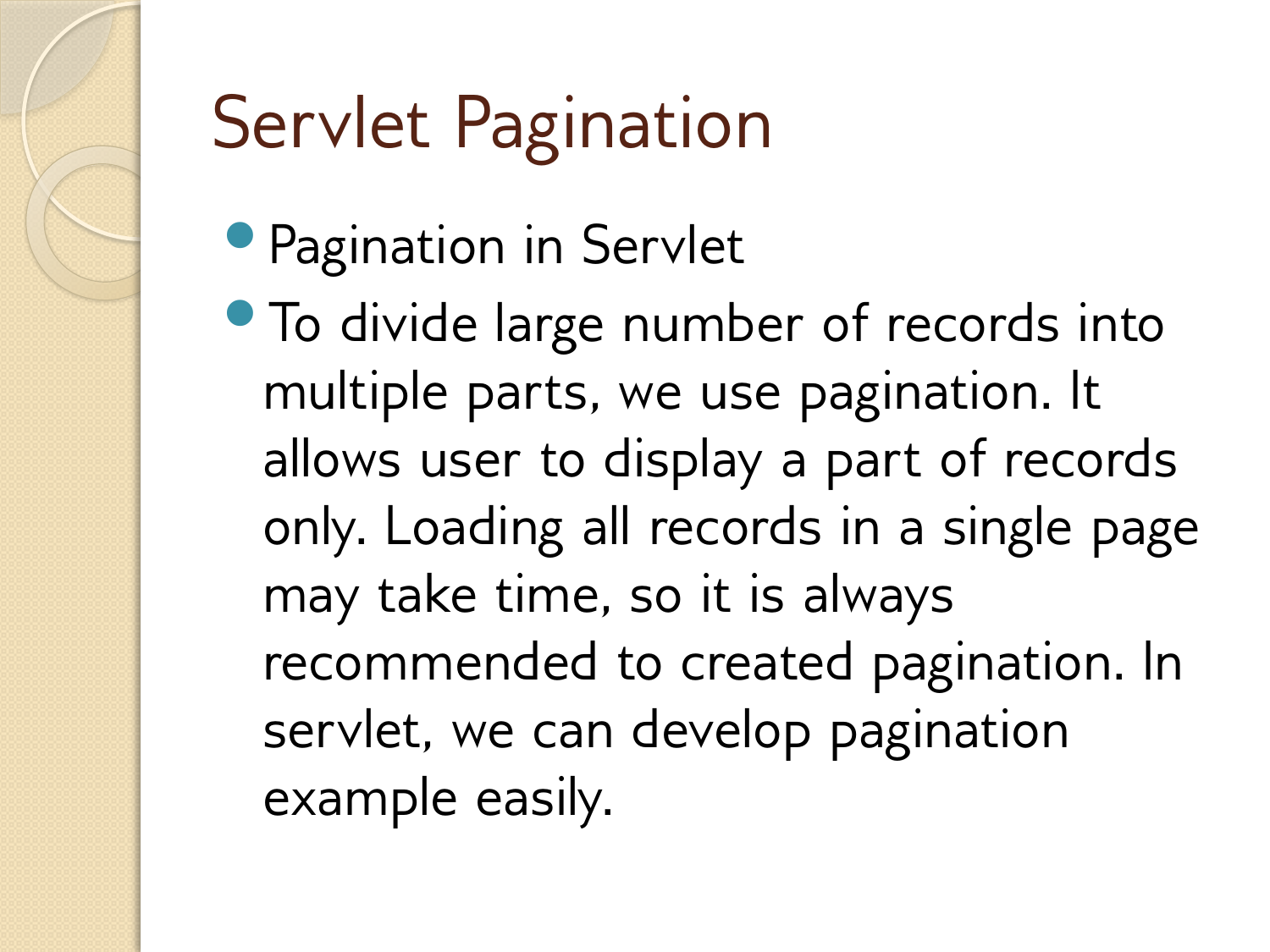

# Servlet Pagination
Pagination in Servlet
To divide large number of records into multiple parts, we use pagination. It allows user to display a part of records only. Loading all records in a single page may take time, so it is always recommended to created pagination. In servlet, we can develop pagination example easily.